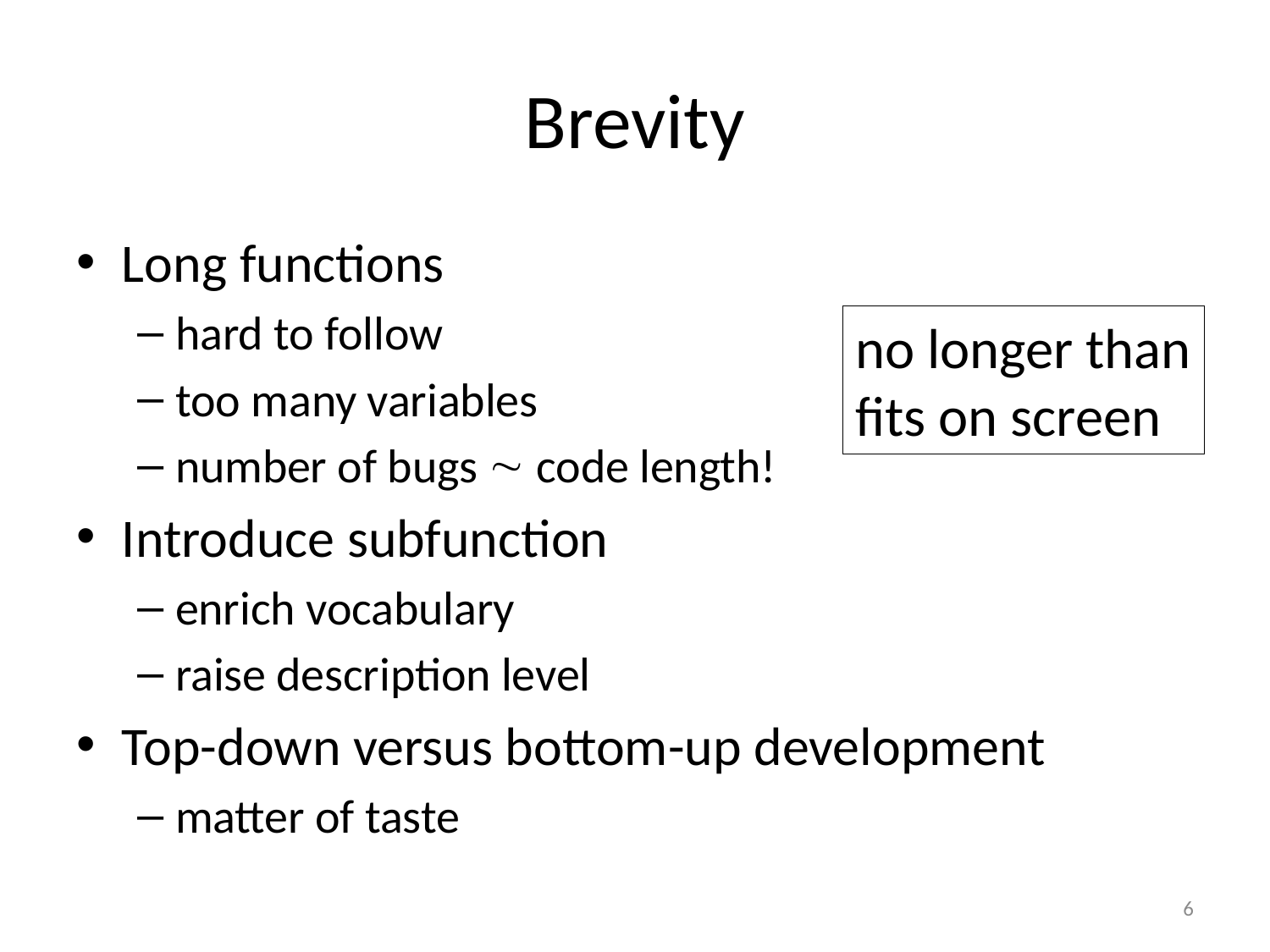

# Brevity
Long functions
hard to follow
too many variables
number of bugs ∼ code length!
Introduce subfunction
enrich vocabulary
raise description level
Top-down versus bottom-up development
matter of taste
no longer than
fits on screen
6